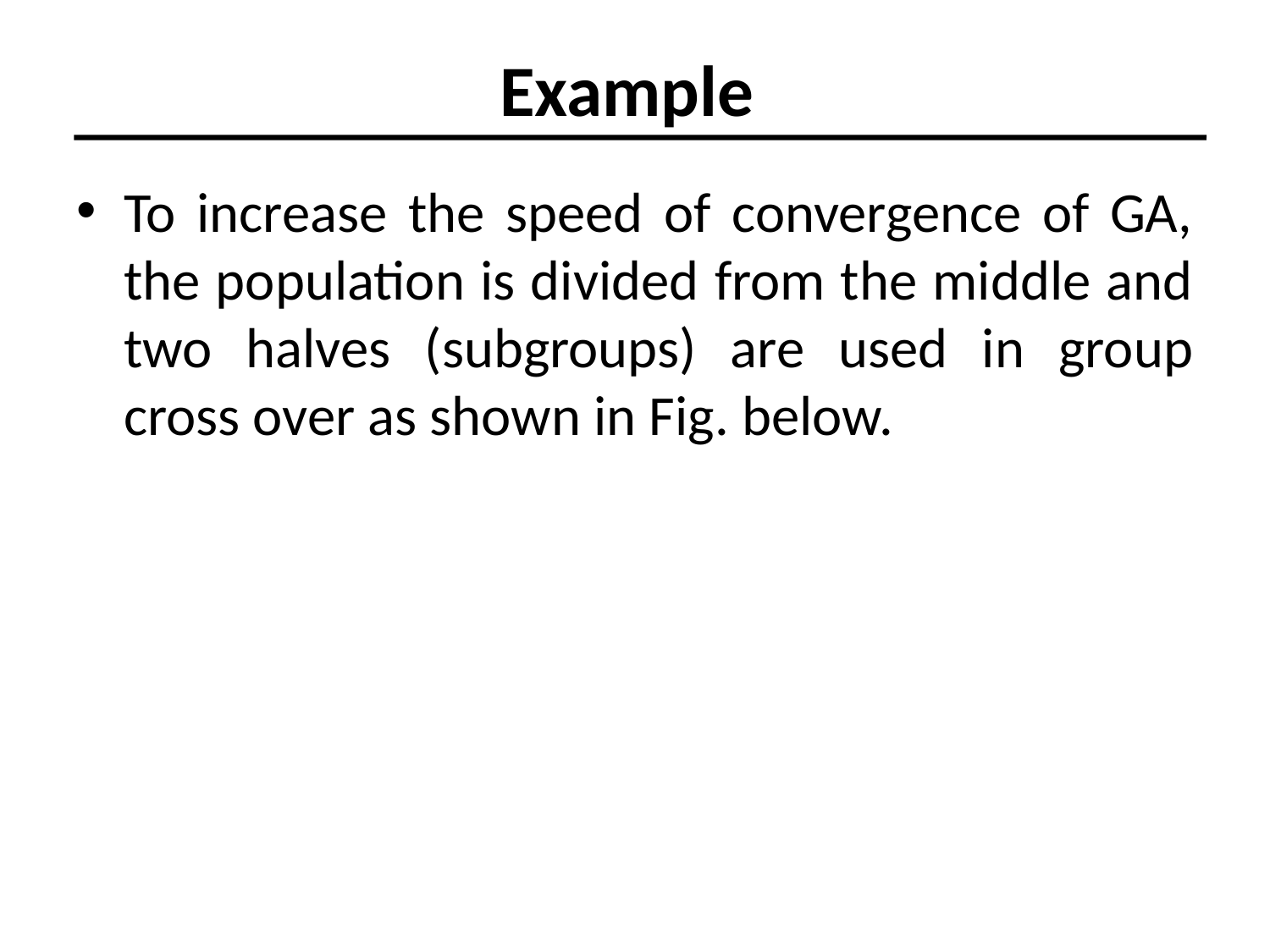

# Example

To increase the speed of convergence of GA, the population is divided from the middle and two halves (subgroups) are used in group cross over as shown in Fig. below.